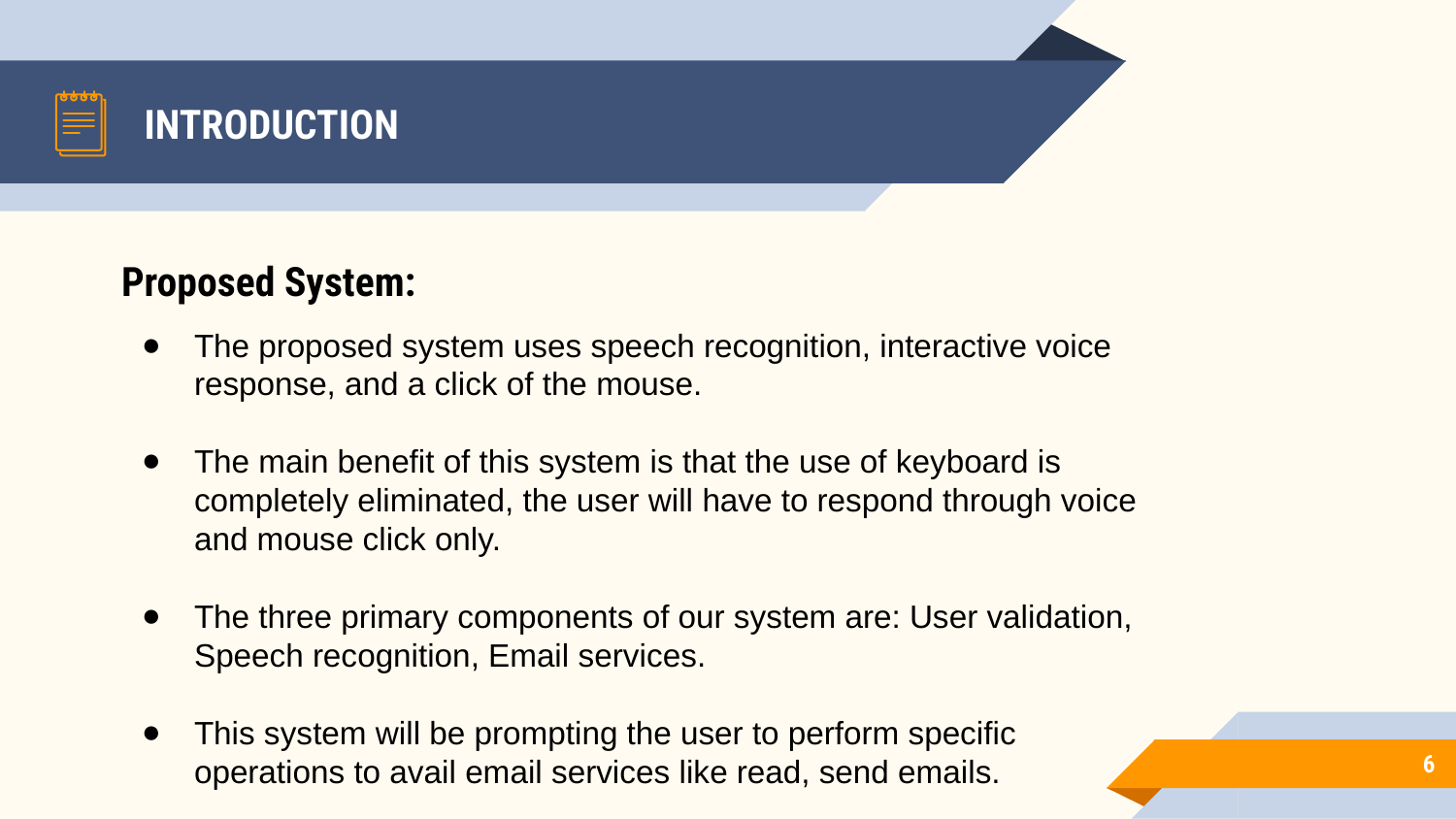

# INTRODUCTION

Proposed System:
The proposed system uses speech recognition, interactive voice response, and a click of the mouse.

The main benefit of this system is that the use of keyboard is completely eliminated, the user will have to respond through voice and mouse click only.

The three primary components of our system are: User validation, Speech recognition, Email services.

This system will be prompting the user to perform specific operations to avail email services like read, send emails.
6